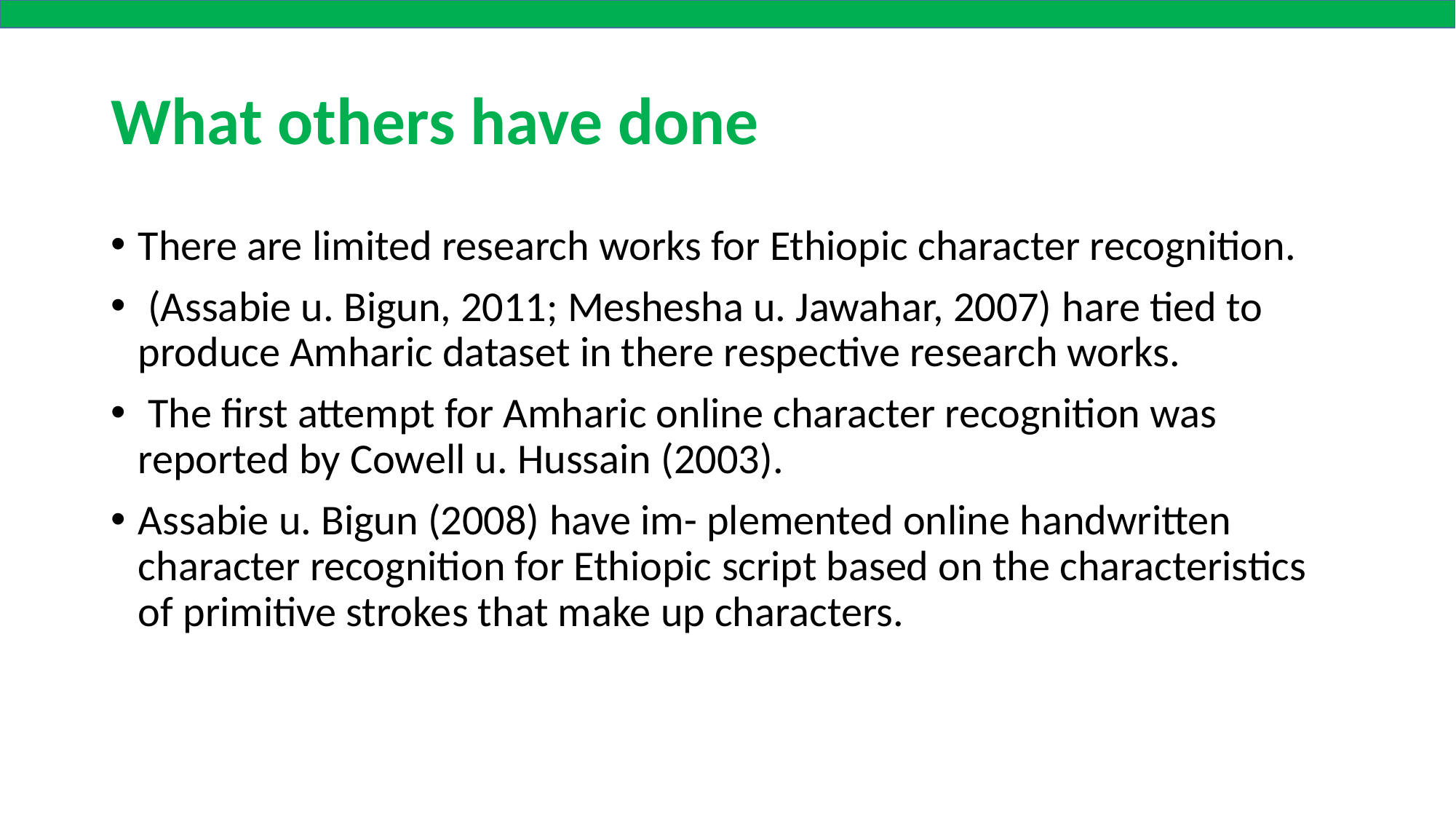

# What others have done
There are limited research works for Ethiopic character recognition.
 ​(Assabie u. Bigun, 2011; Meshesha u. Jawahar, 2007)​ hare tied to produce Amharic dataset in there respective research works.
 The first attempt for Amharic online character recognition was reported by ​Cowell u. Hussain (2003)​.
​Assabie u. Bigun (2008) ​have im- plemented online handwritten character recognition for Ethiopic script based on the characteristics of primitive strokes that make up characters.